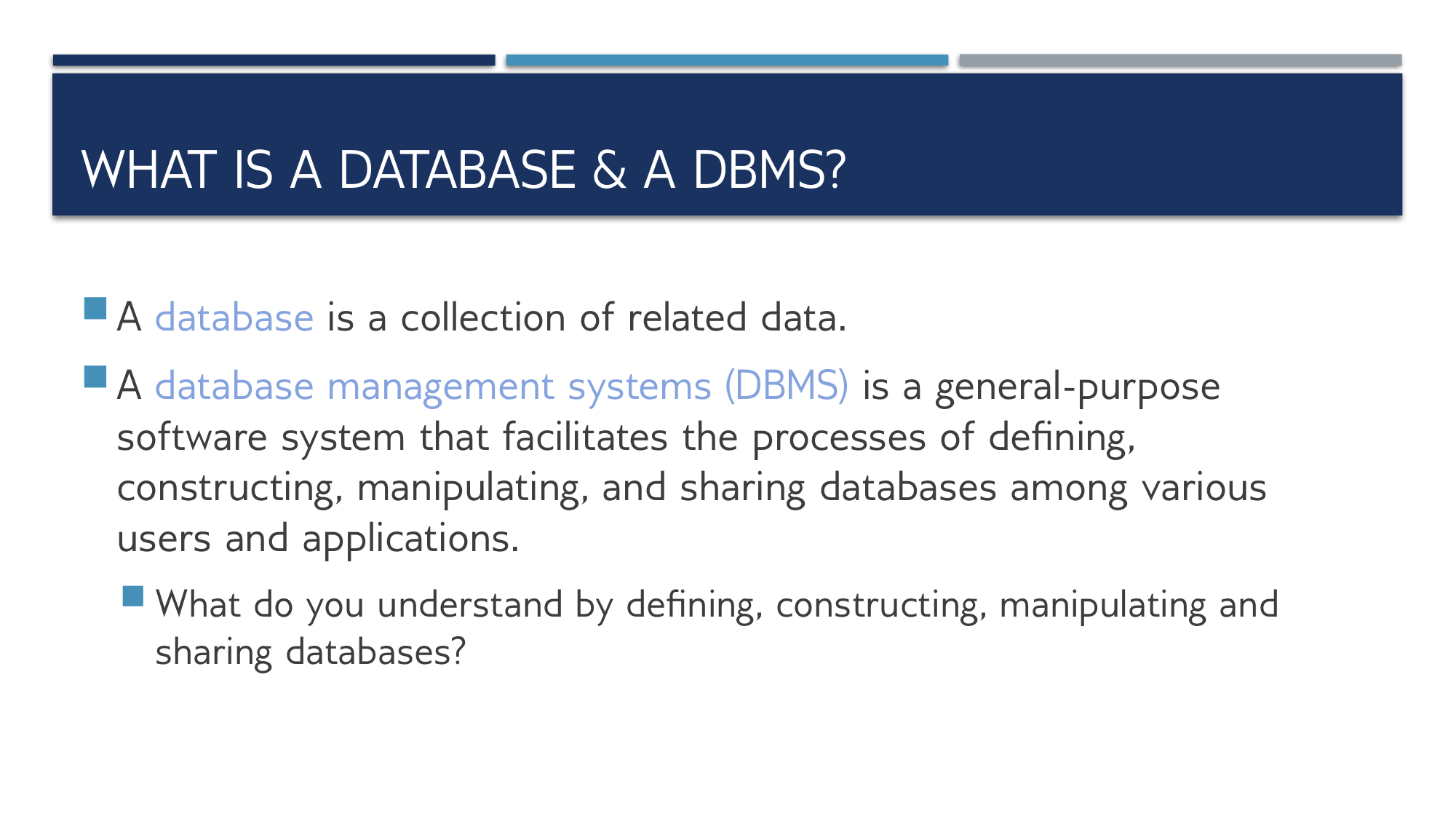

# What is a database & a dbms?
A database is a collection of related data.
A database management systems (DBMS) is a general-purpose software system that facilitates the processes of defining, constructing, manipulating, and sharing databases among various users and applications.
What do you understand by defining, constructing, manipulating and sharing databases?